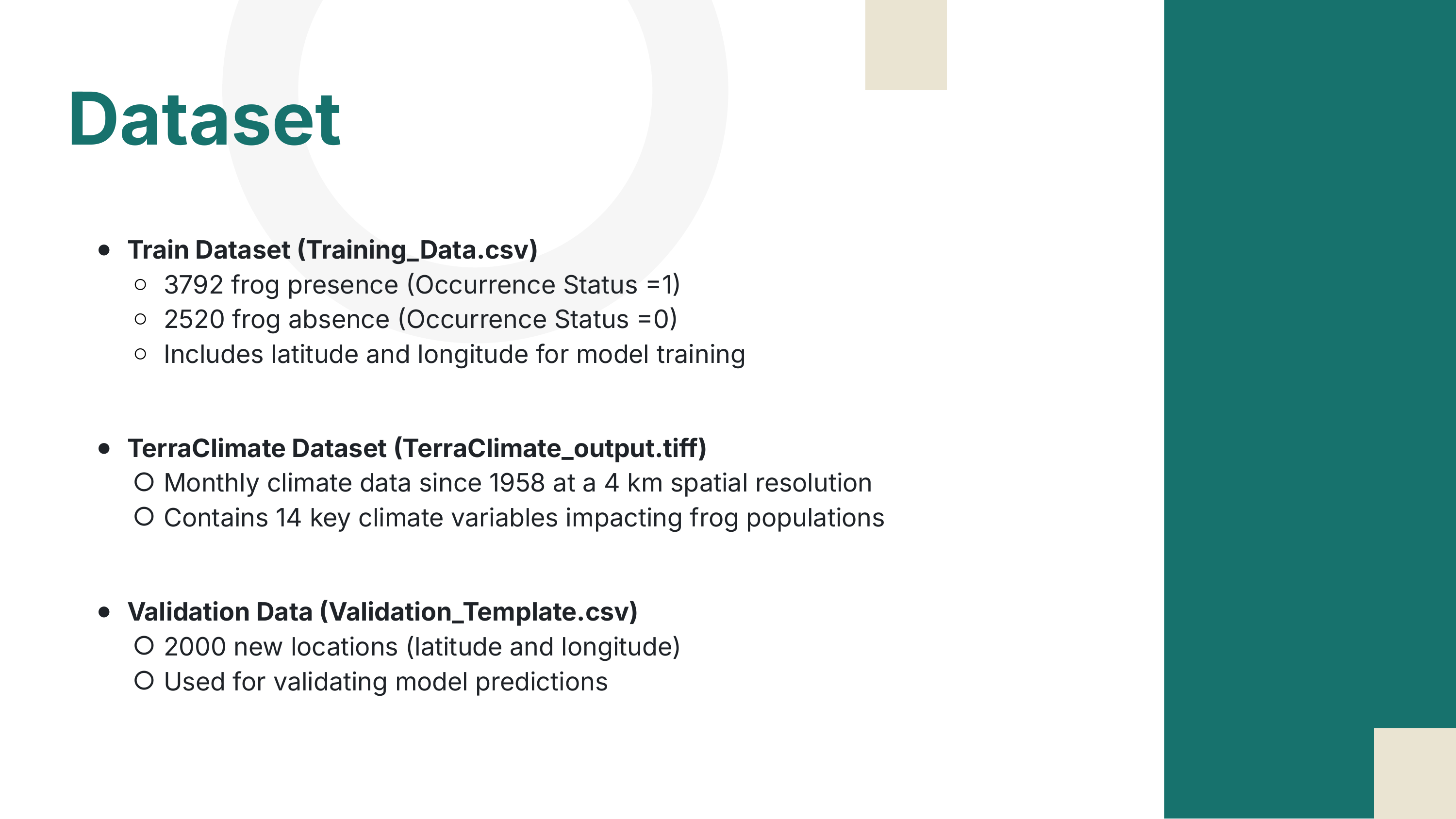

Dataset

Train Dataset (Training_Data.csv)
3792 frog presence (Occurrence Status =1)
2520 frog absence (Occurrence Status =0)
Includes latitude and longitude for model training

TerraClimate Dataset (TerraClimate_output.tiff)
Monthly climate data since 1958 at a 4 km spatial resolution
Contains 14 key climate variables impacting frog populations

Validation Data (Validation_Template.csv)
2000 new locations (latitude and longitude)
Used for validating model predictions